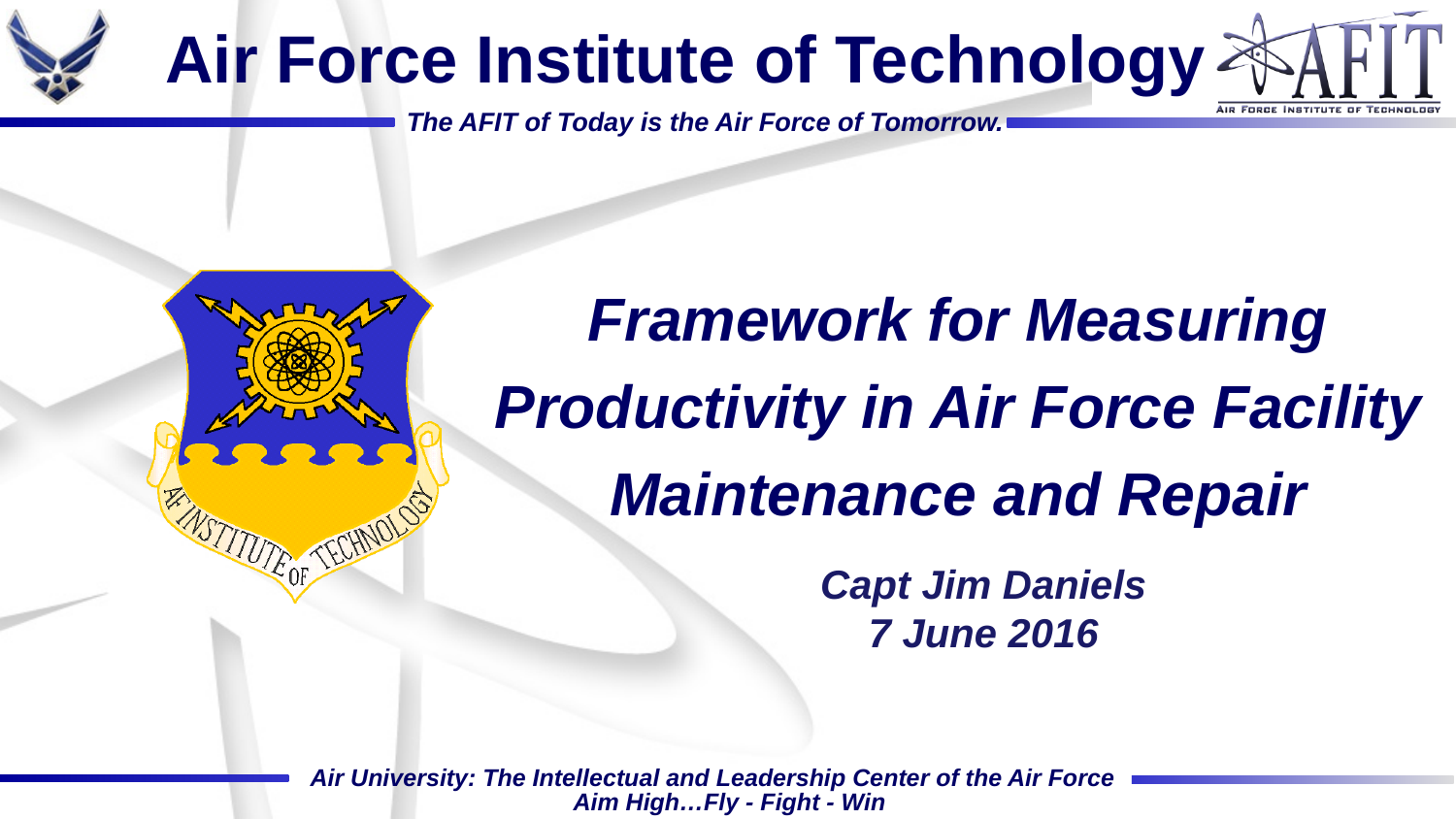

Framework for Measuring Productivity in Air Force Facility Maintenance and Repair
Capt Jim Daniels
7 June 2016